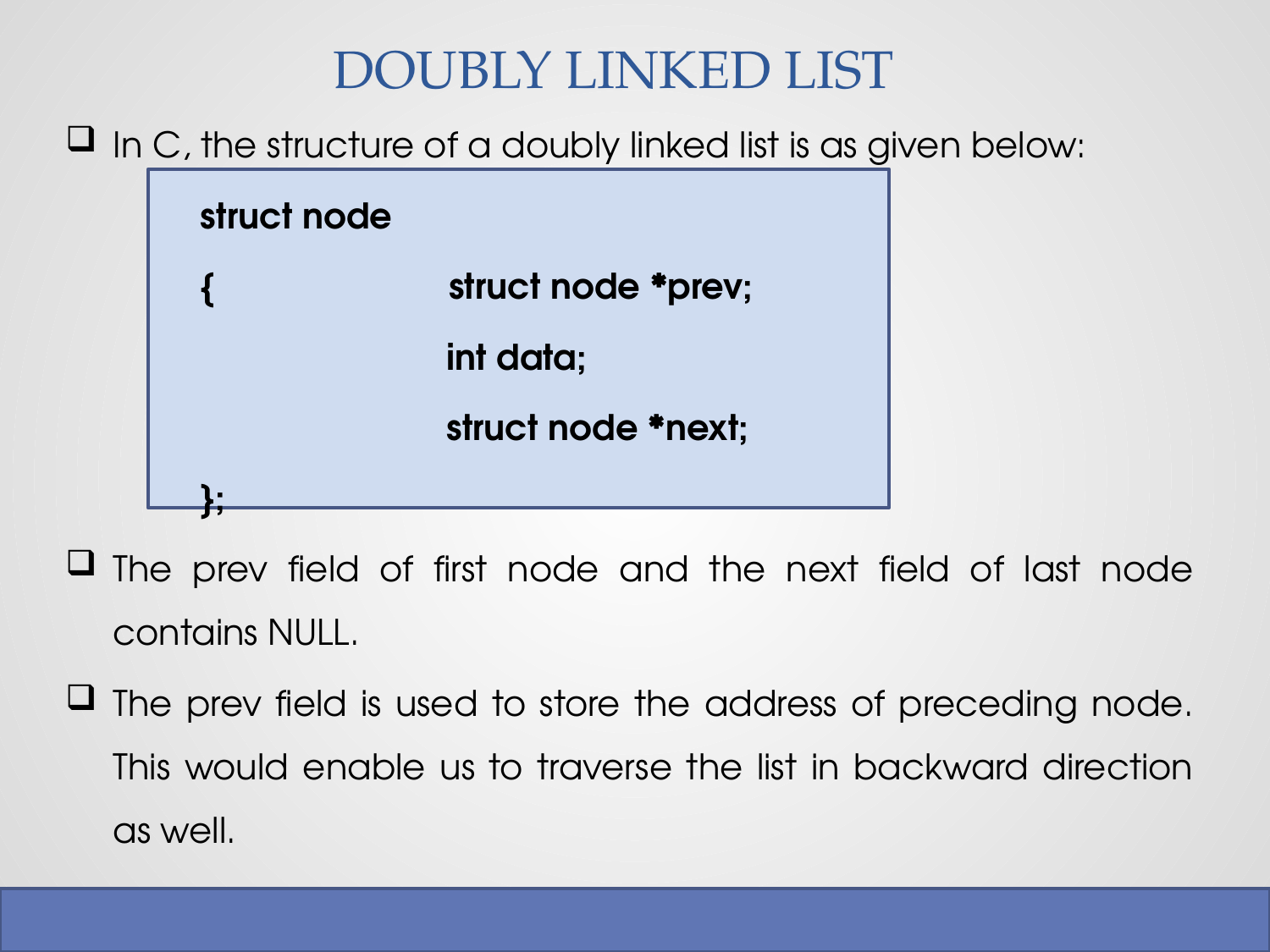

# DOUBLY LINKED LIST
In C, the structure of a doubly linked list is as given below:
struct node
{	             struct node *prev;
		int data;
		struct node *next;
};
The prev field of first node and the next field of last node contains NULL.
The prev field is used to store the address of preceding node. This would enable us to traverse the list in backward direction as well.